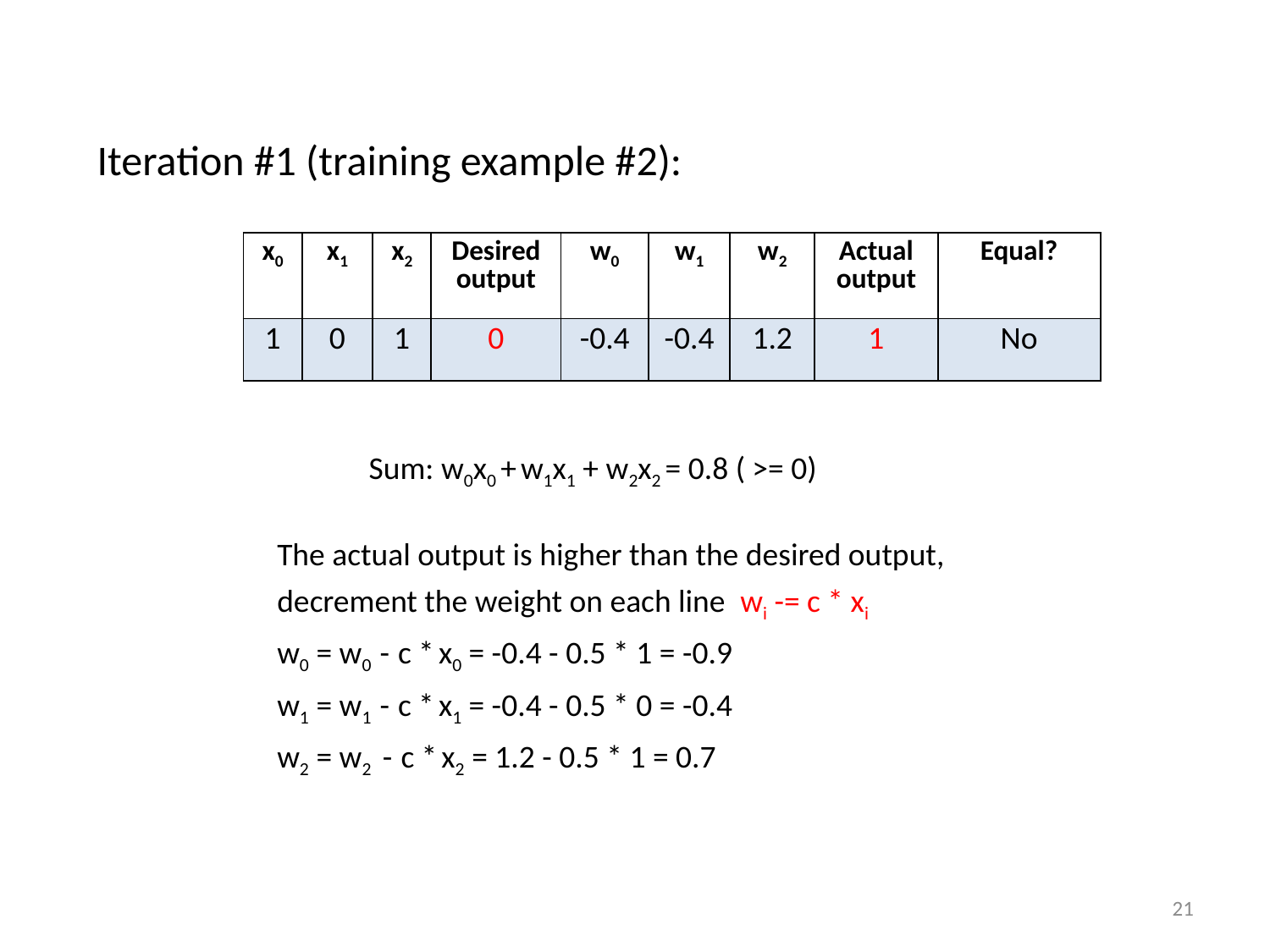

Iteration #1 (training example #2):

| x0 | x1 | x2 | Desired output | w0 | w1 | w2 | Actual output | Equal? |
| --- | --- | --- | --- | --- | --- | --- | --- | --- |
| 1 | 0 | 1 | 0 | -0.4 | -0.4 | 1.2 | 1 | No |
 Sum: w0x0 + w1x1 + w2x2 = 0.8 ( >= 0)
The actual output is higher than the desired output, decrement the weight on each line  wi -= c * xi
w0 = w0  -  c * x0 = -0.4 - 0.5 * 1 = -0.9
w1 = w1  -  c * x1 = -0.4 - 0.5 * 0 = -0.4
w2 = w2  -  c * x2 = 1.2 - 0.5 * 1 = 0.7
21